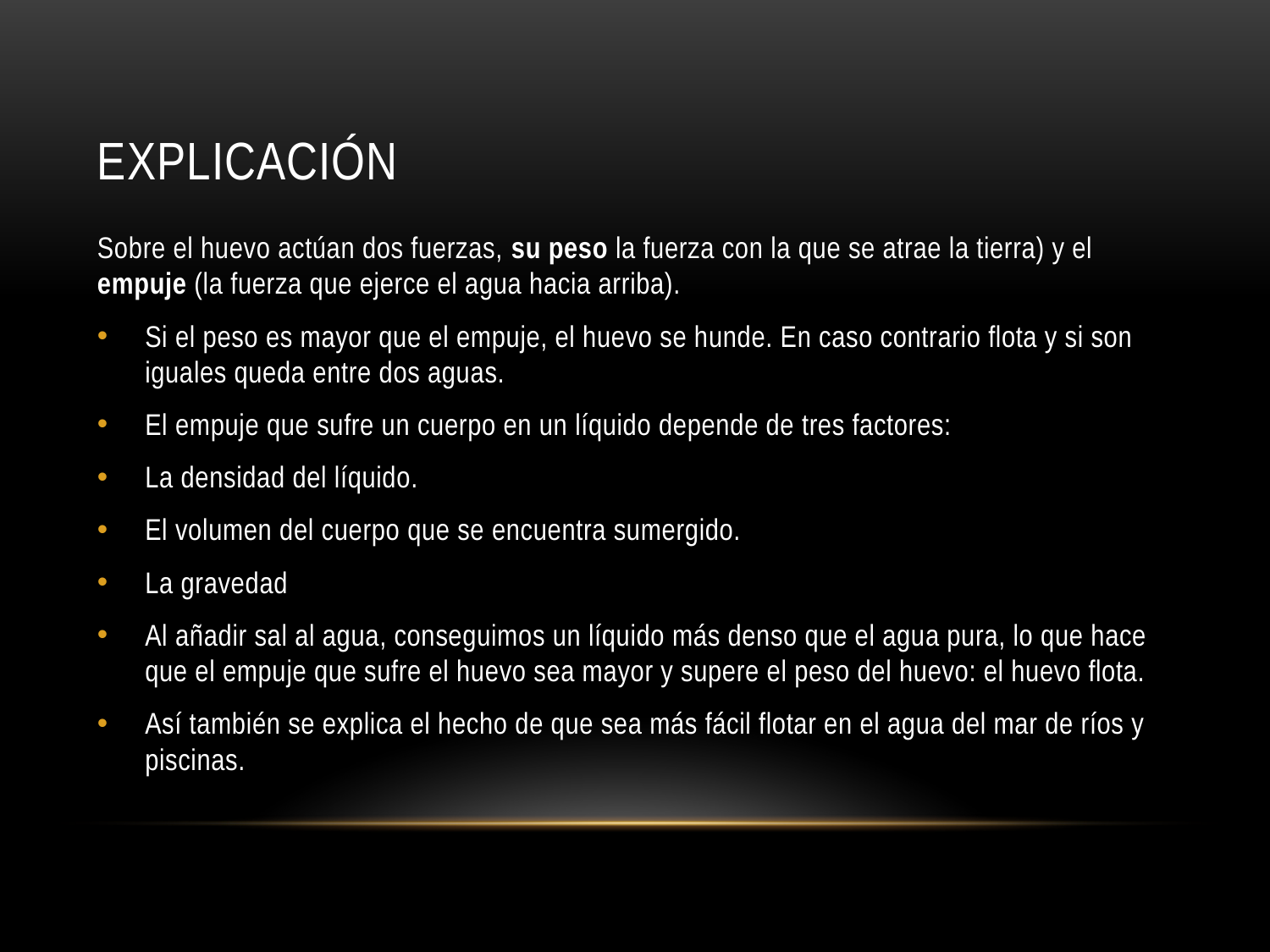

# Explicación
Sobre el huevo actúan dos fuerzas, su peso la fuerza con la que se atrae la tierra) y el empuje (la fuerza que ejerce el agua hacia arriba).
Si el peso es mayor que el empuje, el huevo se hunde. En caso contrario flota y si son iguales queda entre dos aguas.
El empuje que sufre un cuerpo en un líquido depende de tres factores:
La densidad del líquido.
El volumen del cuerpo que se encuentra sumergido.
La gravedad
Al añadir sal al agua, conseguimos un líquido más denso que el agua pura, lo que hace que el empuje que sufre el huevo sea mayor y supere el peso del huevo: el huevo flota.
Así también se explica el hecho de que sea más fácil flotar en el agua del mar de ríos y piscinas.